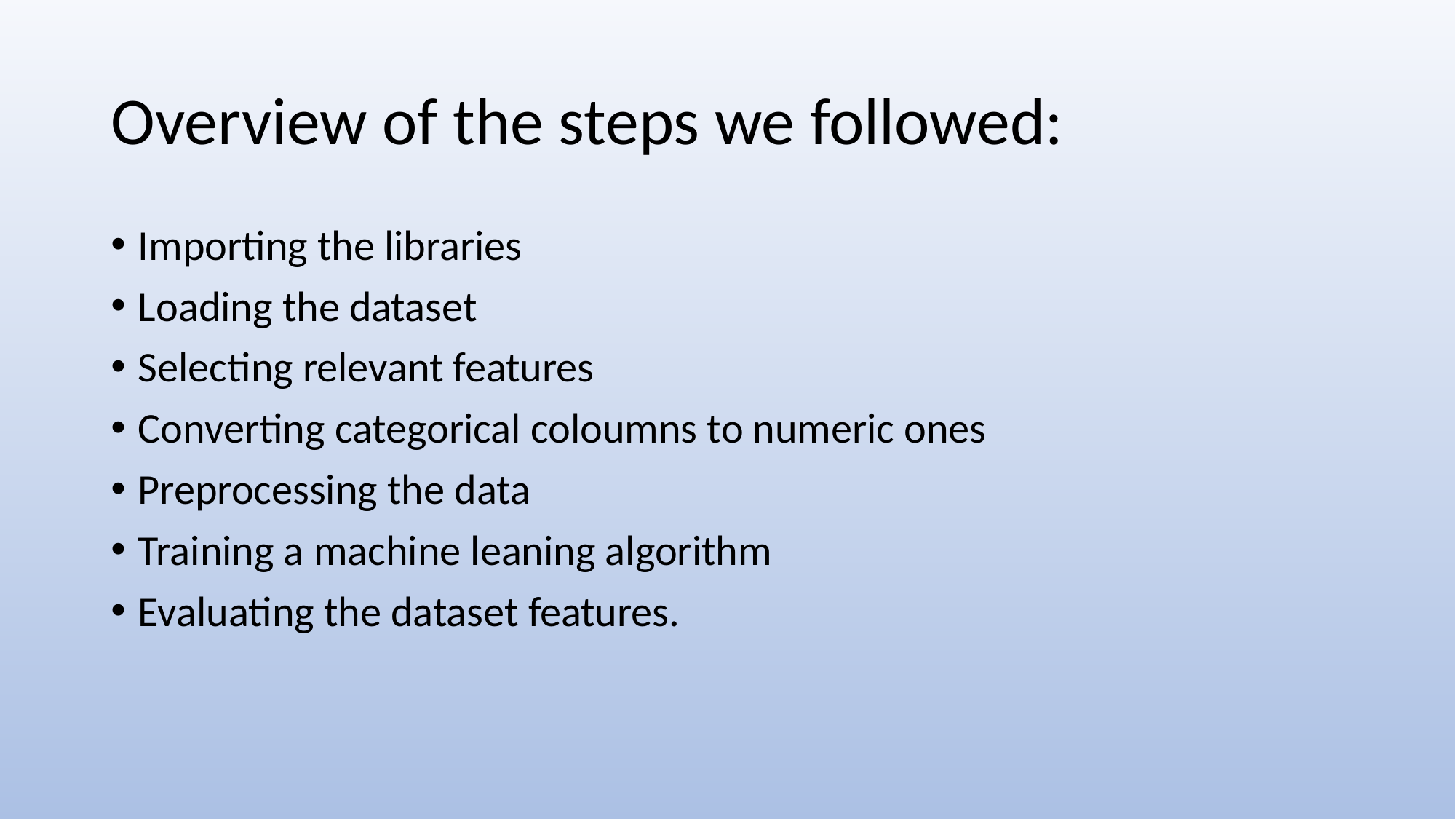

# Overview of the steps we followed:
Importing the libraries
Loading the dataset
Selecting relevant features
Converting categorical coloumns to numeric ones
Preprocessing the data
Training a machine leaning algorithm
Evaluating the dataset features.